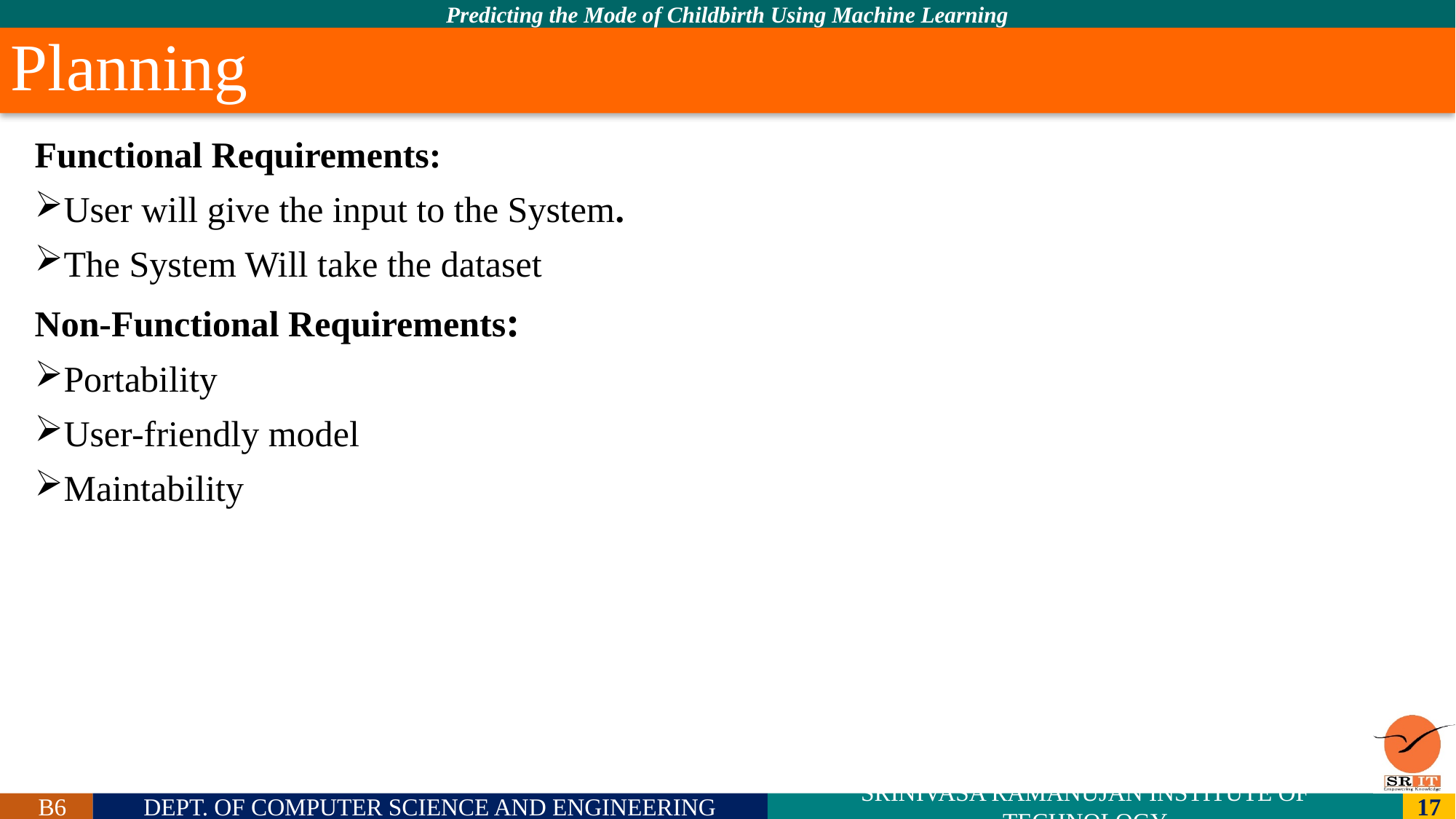

# Planning
Functional Requirements:
User will give the input to the System.
The System Will take the dataset
Non-Functional Requirements:
Portability
User-friendly model
Maintability